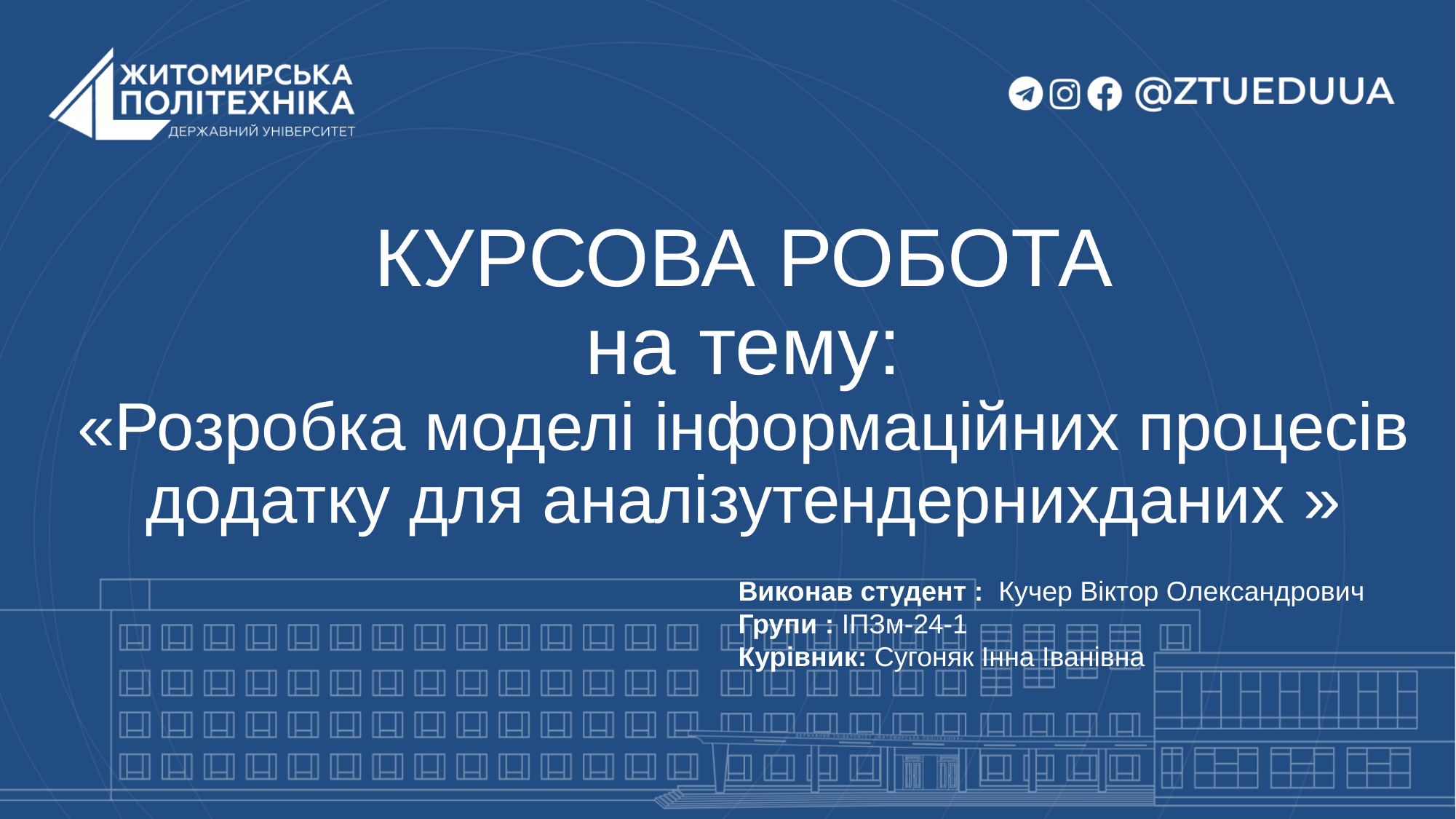

# КУРСОВА РОБОТА на тему: «Розробка моделі інформаційних процесів додатку для аналізутендернихданих »
Виконав студент :  Кучер Віктор Олександрович
Групи : ІПЗм-24-1
Курівник: Сугоняк Інна Іванівна